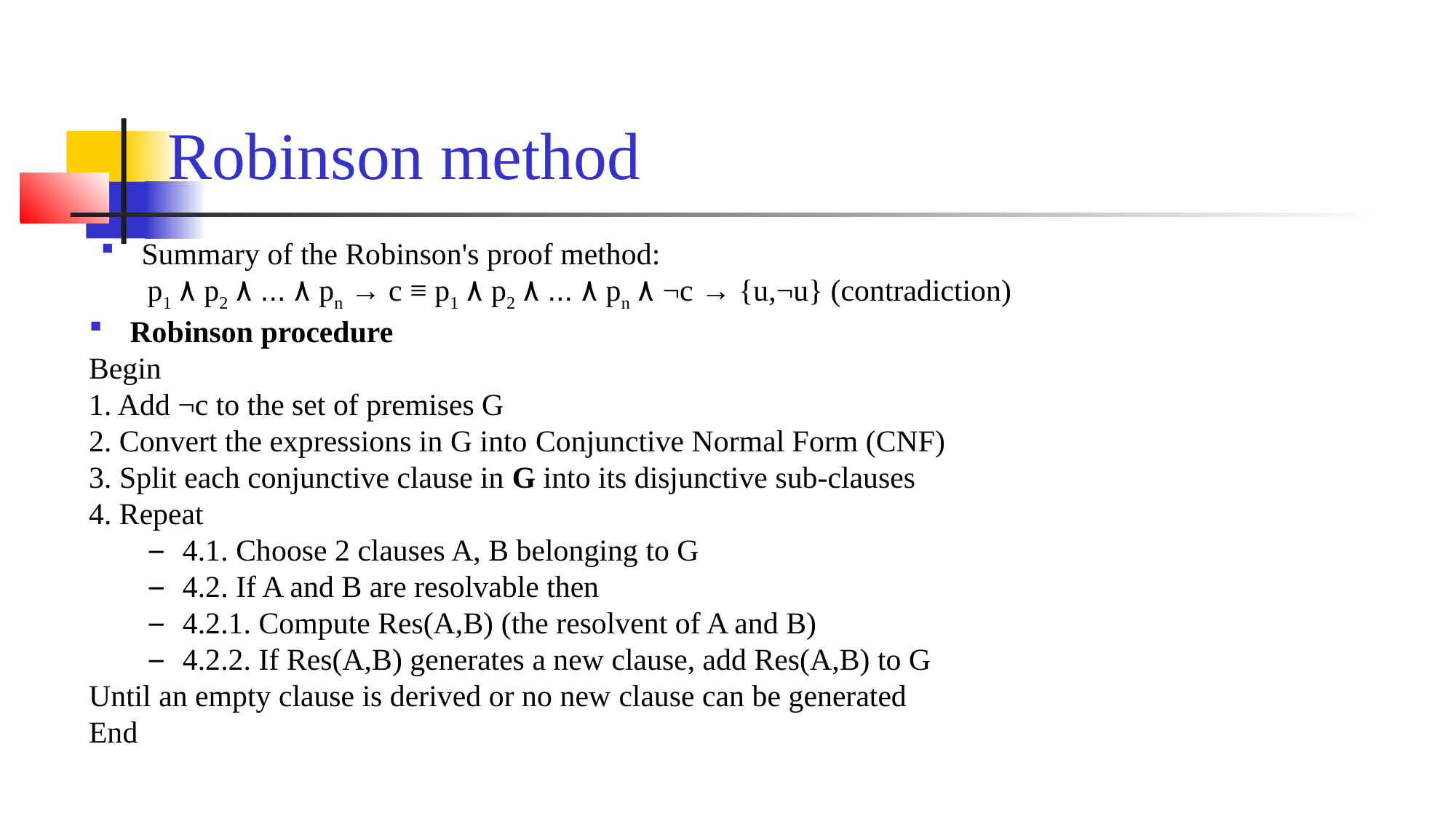

Robinson method
Summary of the Robinson's proof method:
p1 ٨ p2 ٨ ... ٨ pn → c ≡ p1 ٨ p2 ٨ ... ٨ pn ٨ ¬c → {u,¬u} (contradiction)
Robinson procedure
Begin
1. Add ¬c to the set of premises G
2. Convert the expressions in G into Conjunctive Normal Form (CNF)
3. Split each conjunctive clause in G into its disjunctive sub-clauses
4. Repeat
4.1. Choose 2 clauses A, B belonging to G
4.2. If A and B are resolvable then
4.2.1. Compute Res(A,B) (the resolvent of A and B)
4.2.2. If Res(A,B) generates a new clause, add Res(A,B) to G
Until an empty clause is derived or no new clause can be generated
End